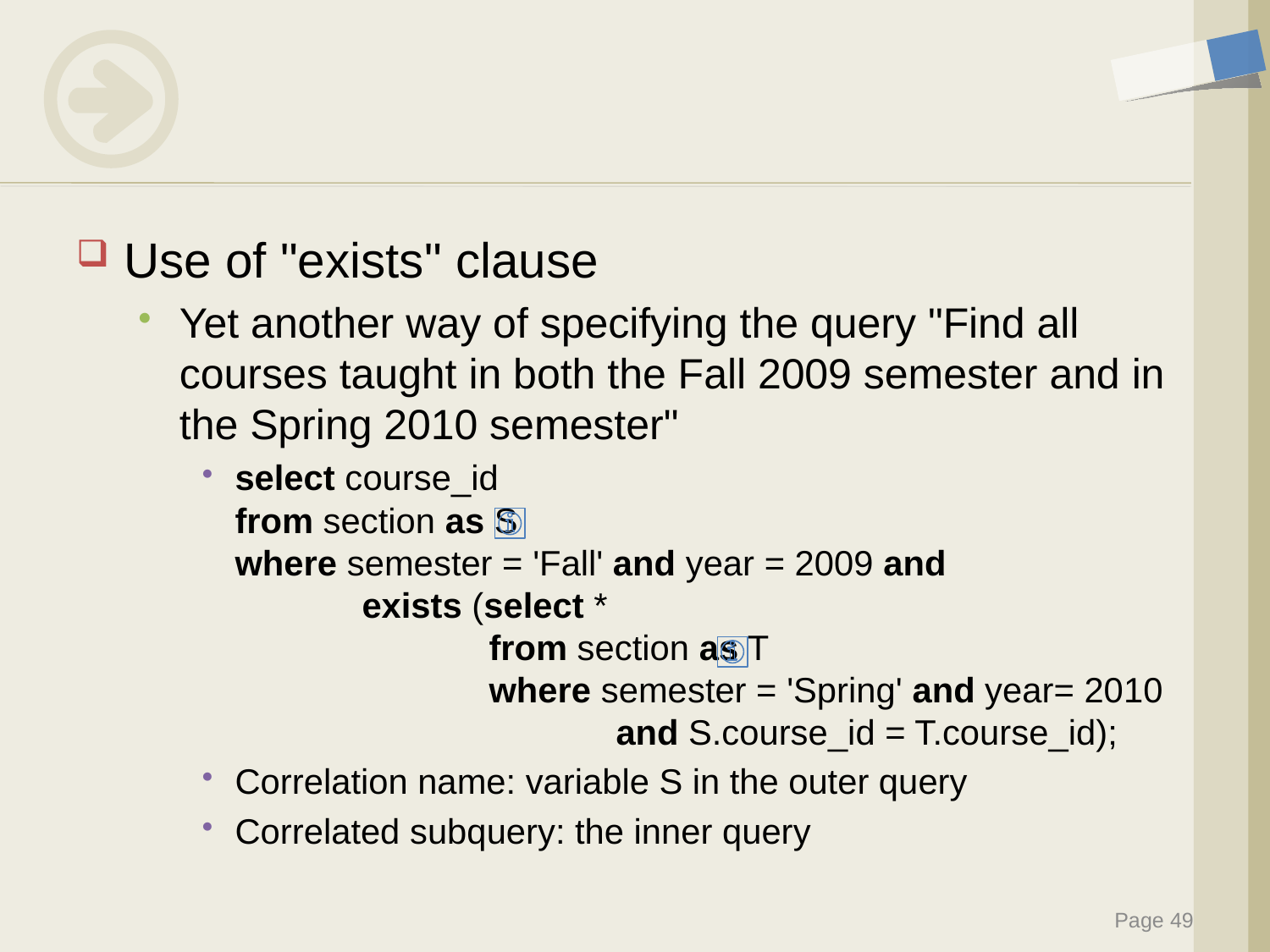

#
Use of "exists" clause
Yet another way of specifying the query "Find all courses taught in both the Fall 2009 semester and in the Spring 2010 semester"
select course_id
from section as S
where semester = 'Fall' and year = 2009 and
	exists (select *
		from section as T
		where semester = 'Spring' and year= 2010
			and S.course_id = T.course_id);
Correlation name: variable S in the outer query
Correlated subquery: the inner query

Page 49